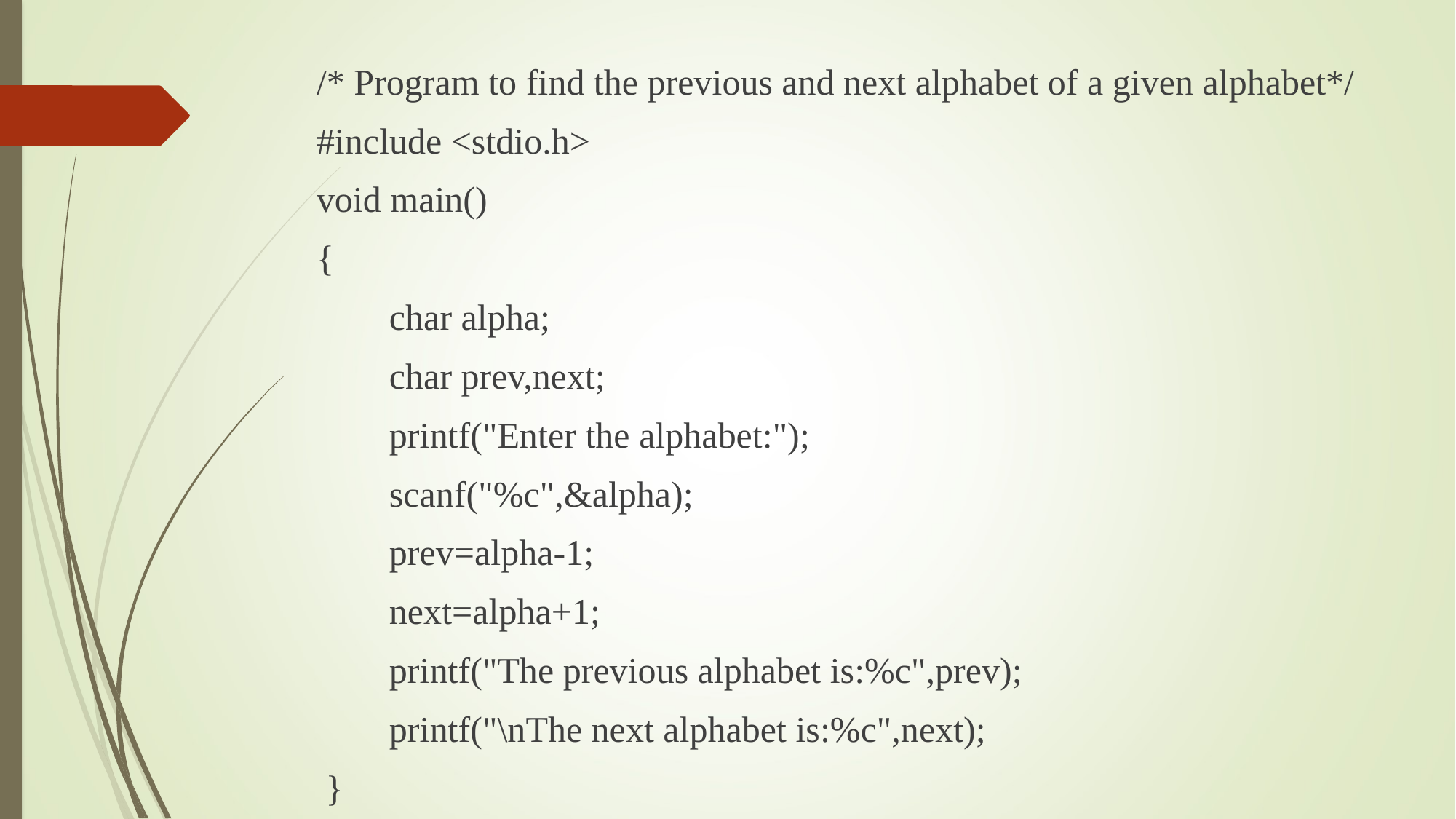

/* Program to find the previous and next alphabet of a given alphabet*/
#include <stdio.h>
void main()
{
        char alpha;
        char prev,next;
        printf("Enter the alphabet:");
        scanf("%c",&alpha);
        prev=alpha-1;
        next=alpha+1;
        printf("The previous alphabet is:%c",prev);
        printf("\nThe next alphabet is:%c",next);
 }